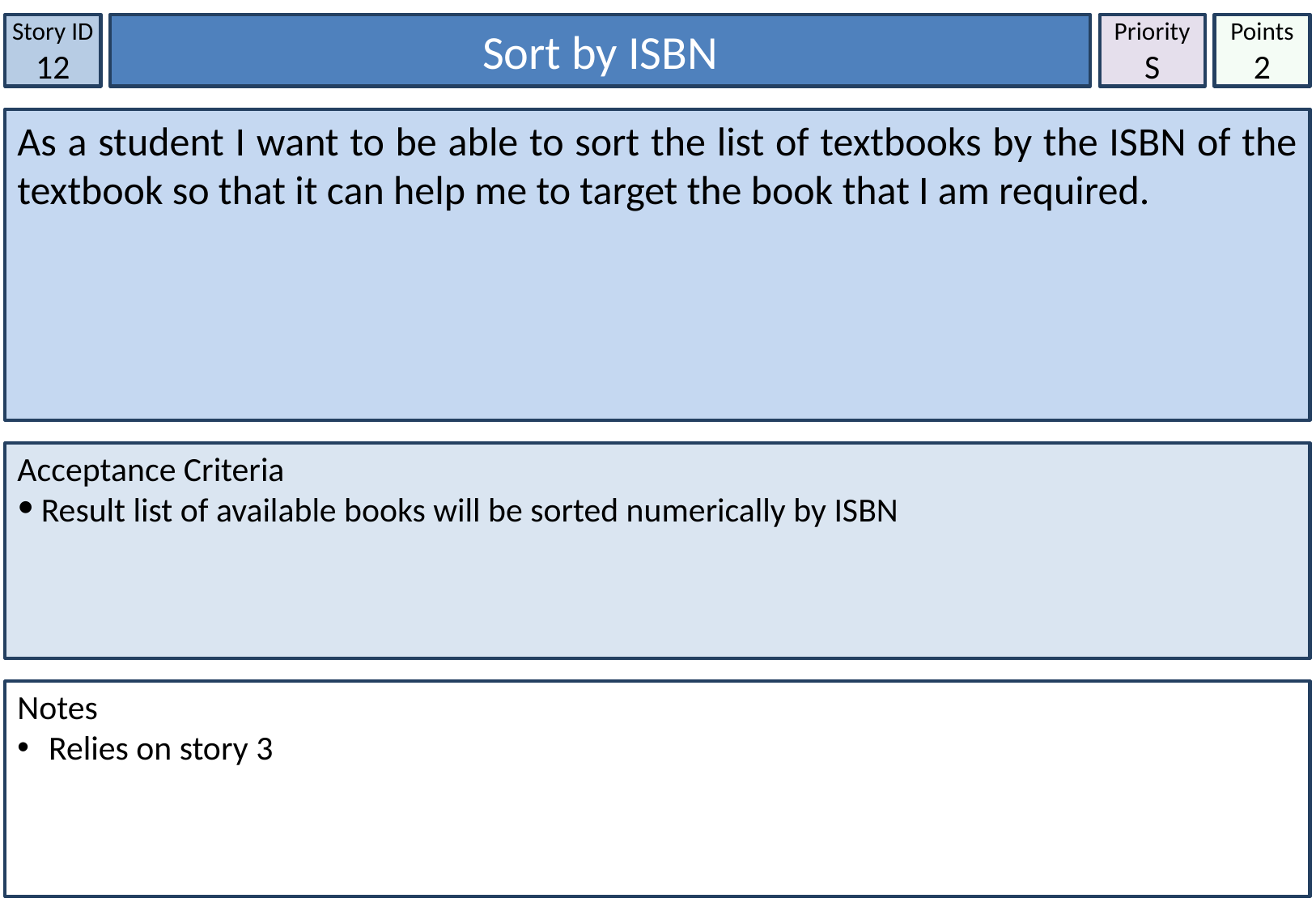

Story ID
12
Sort by ISBN
Priority
S
Points
2
As a student I want to be able to sort the list of textbooks by the ISBN of the textbook so that it can help me to target the book that I am required.
Acceptance Criteria
Result list of available books will be sorted numerically by ISBN
Notes
 Relies on story 3